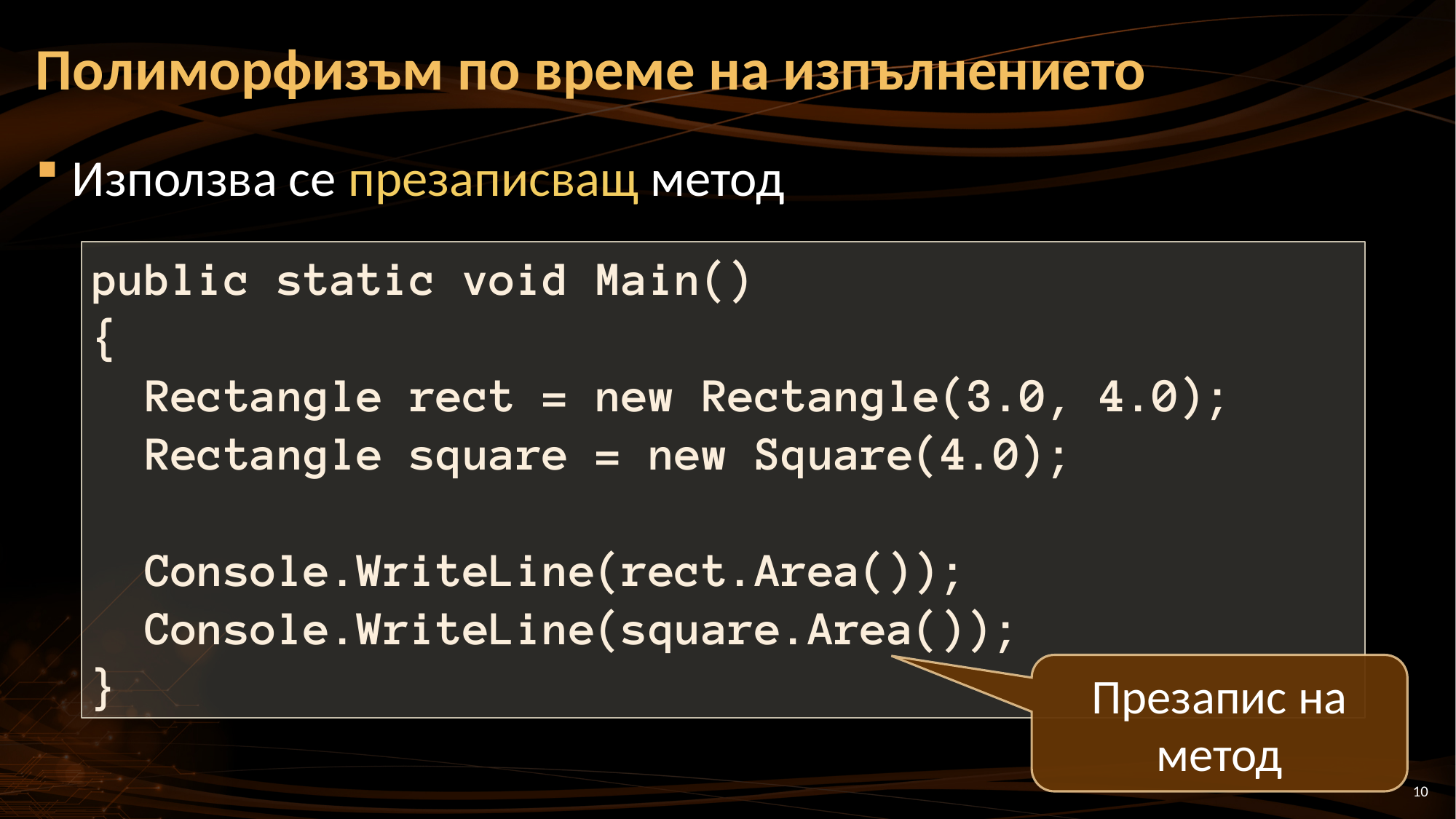

# Полиморфизъм по време на изпълнението
Използва се презаписващ метод
public static void Main()
{
  Rectangle rect = new Rectangle(3.0, 4.0);
  Rectangle square = new Square(4.0);

  Console.WriteLine(rect.Area());
  Console.WriteLine(square.Area());
}
Презапис на метод
10